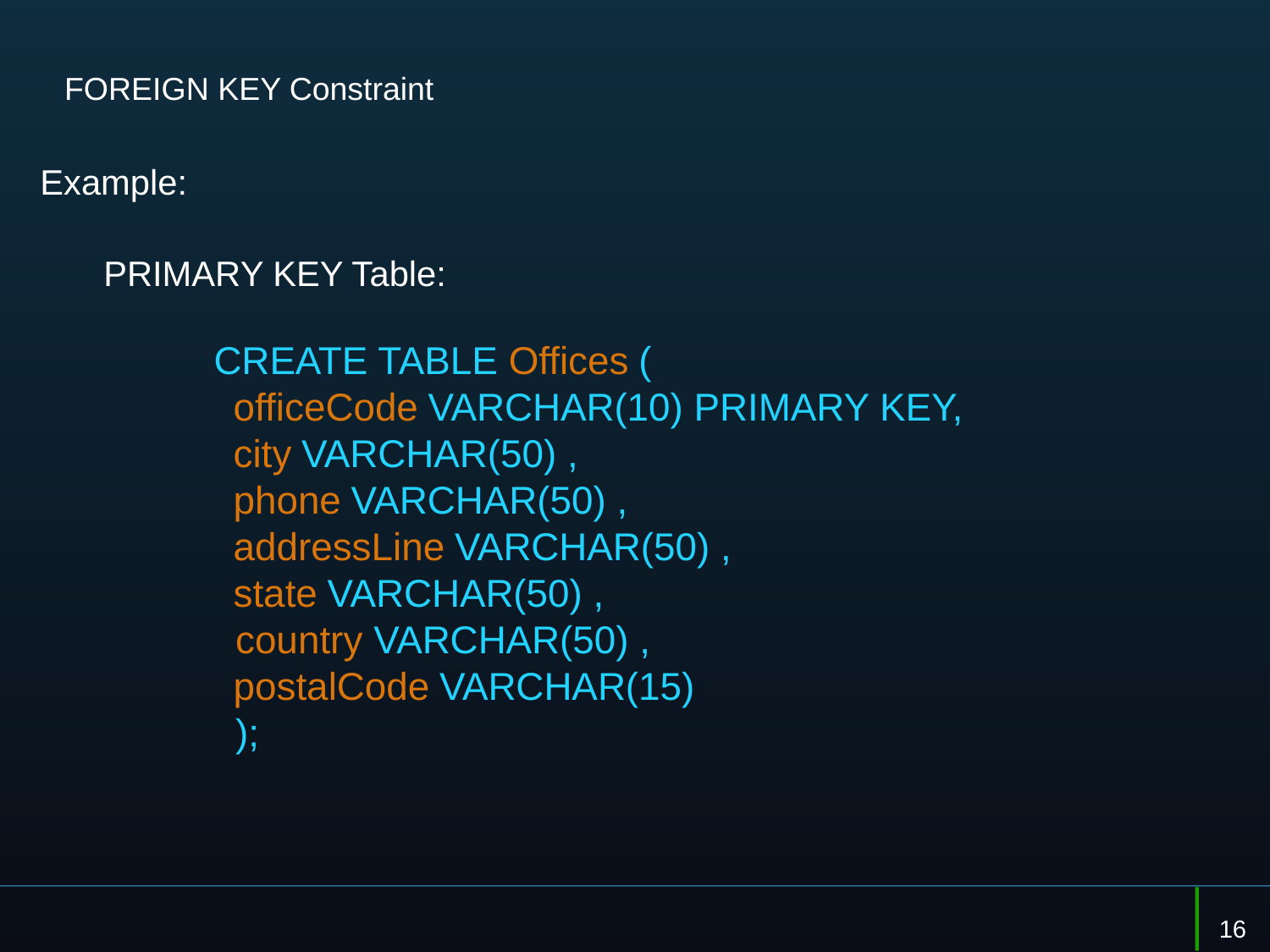

# FOREIGN KEY Constraint
Example:

PRIMARY KEY Table:

CREATE TABLE Offices (
  officeCode VARCHAR(10) PRIMARY KEY,
  city VARCHAR(50) ,
  phone VARCHAR(50) ,
  addressLine VARCHAR(50) ,
  state VARCHAR(50) ,
  country VARCHAR(50) ,
  postalCode VARCHAR(15)
  );

16